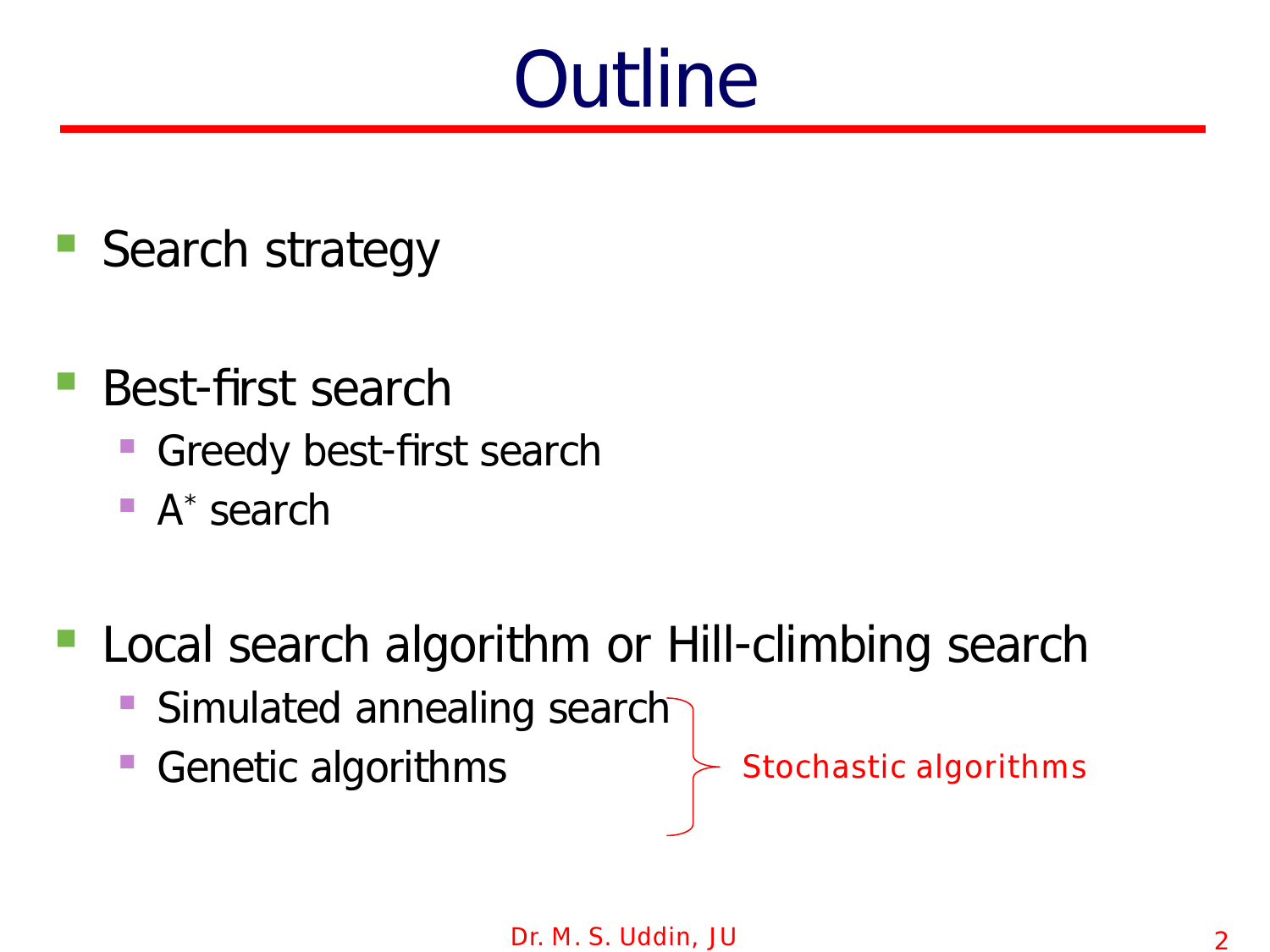

# Outline
Search strategy

Best-first search
Greedy best-first search
A* search

Local search algorithm or Hill-climbing search
Simulated annealing search
Genetic algorithms

Stochastic algorithms
Dr. M. S. Uddin, JU
2